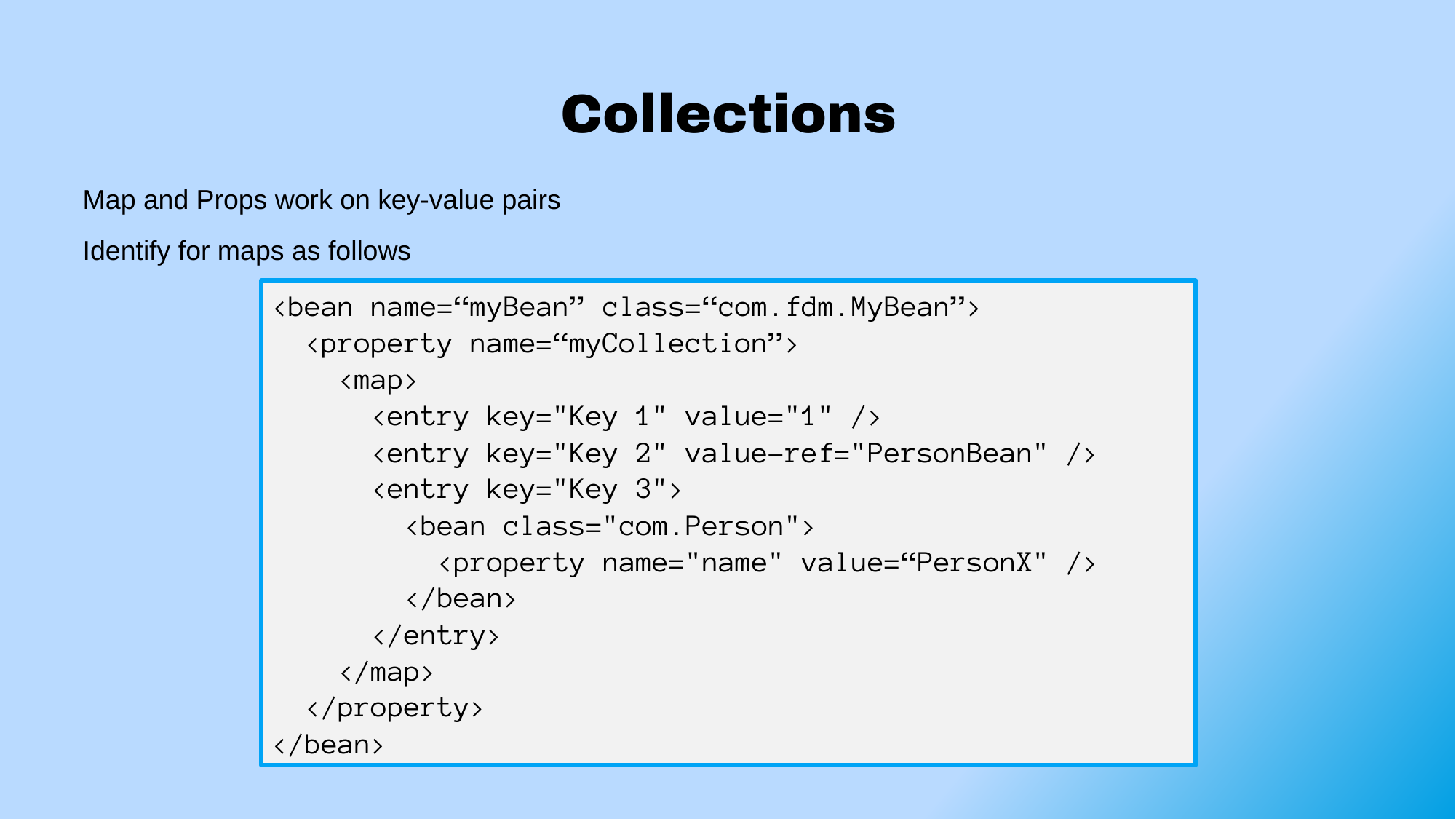

# Collections
Map and Props work on key-value pairs
Identify for maps as follows

<bean name=“myBean” class=“com.fdm.MyBean”>
  <property name=“myCollection”>
    <map>
      <entry key="Key 1" value="1" />
      <entry key="Key 2" value-ref="PersonBean" />
      <entry key="Key 3">
        <bean class="com.Person">
          <property name="name" value=“PersonX" />
        </bean>
      </entry>
    </map>
  </property>
</bean>